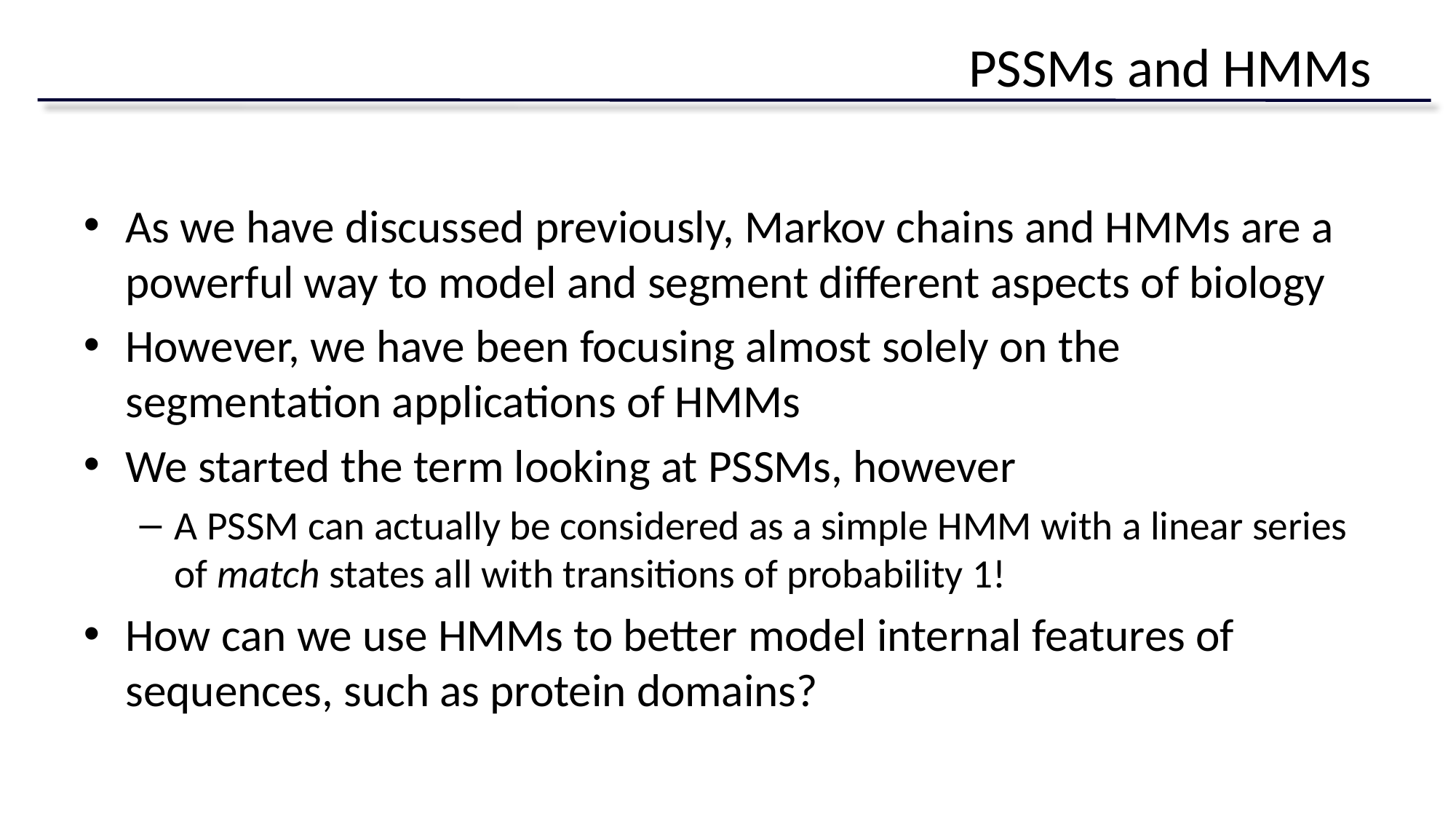

# PSSMs and HMMs
As we have discussed previously, Markov chains and HMMs are a powerful way to model and segment different aspects of biology
However, we have been focusing almost solely on the segmentation applications of HMMs
We started the term looking at PSSMs, however
A PSSM can actually be considered as a simple HMM with a linear series of match states all with transitions of probability 1!
How can we use HMMs to better model internal features of sequences, such as protein domains?